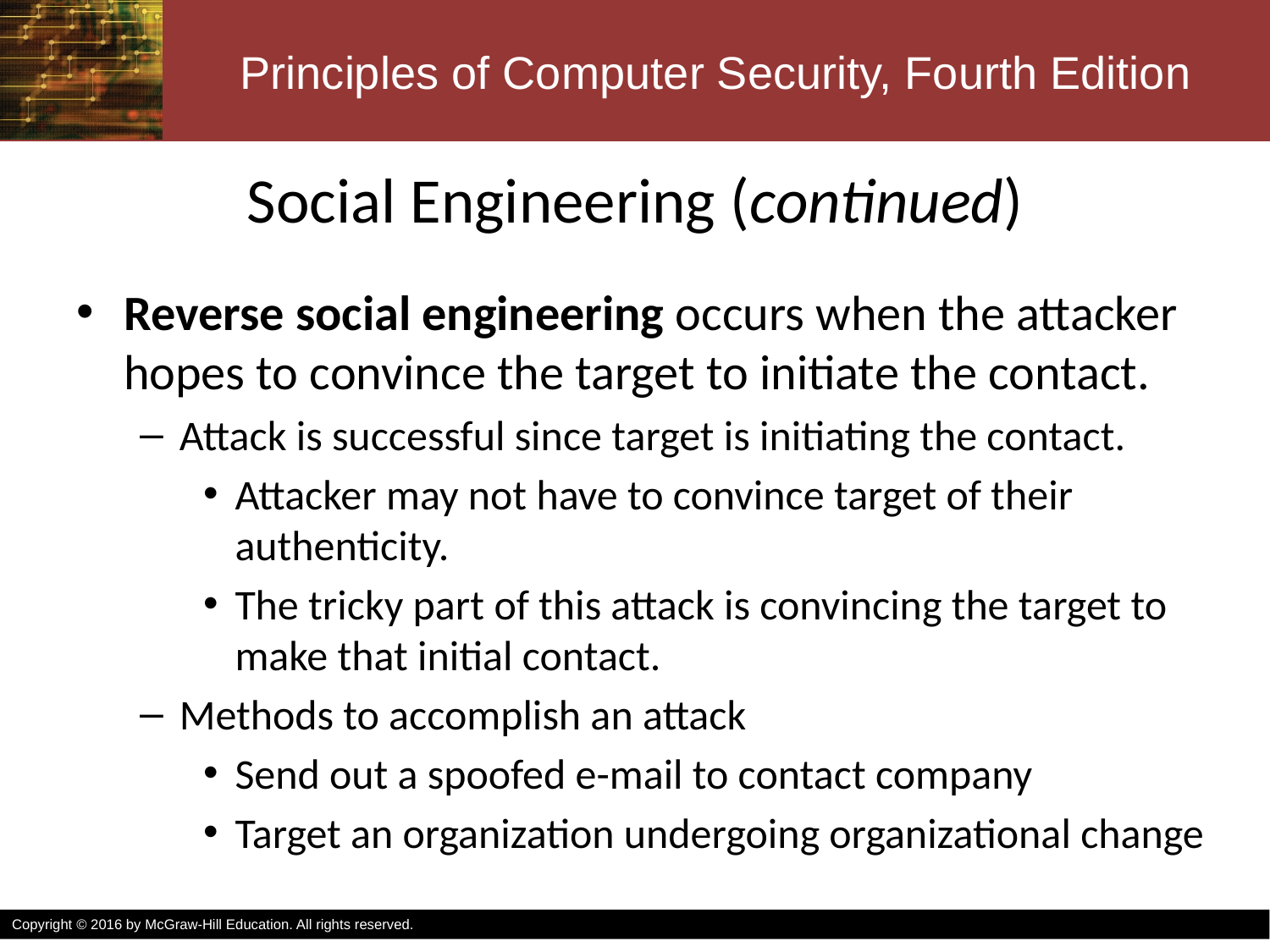

# Social Engineering (continued)
Reverse social engineering occurs when the attacker hopes to convince the target to initiate the contact.
Attack is successful since target is initiating the contact.
Attacker may not have to convince target of their authenticity.
The tricky part of this attack is convincing the target to make that initial contact.
Methods to accomplish an attack
Send out a spoofed e-mail to contact company
Target an organization undergoing organizational change